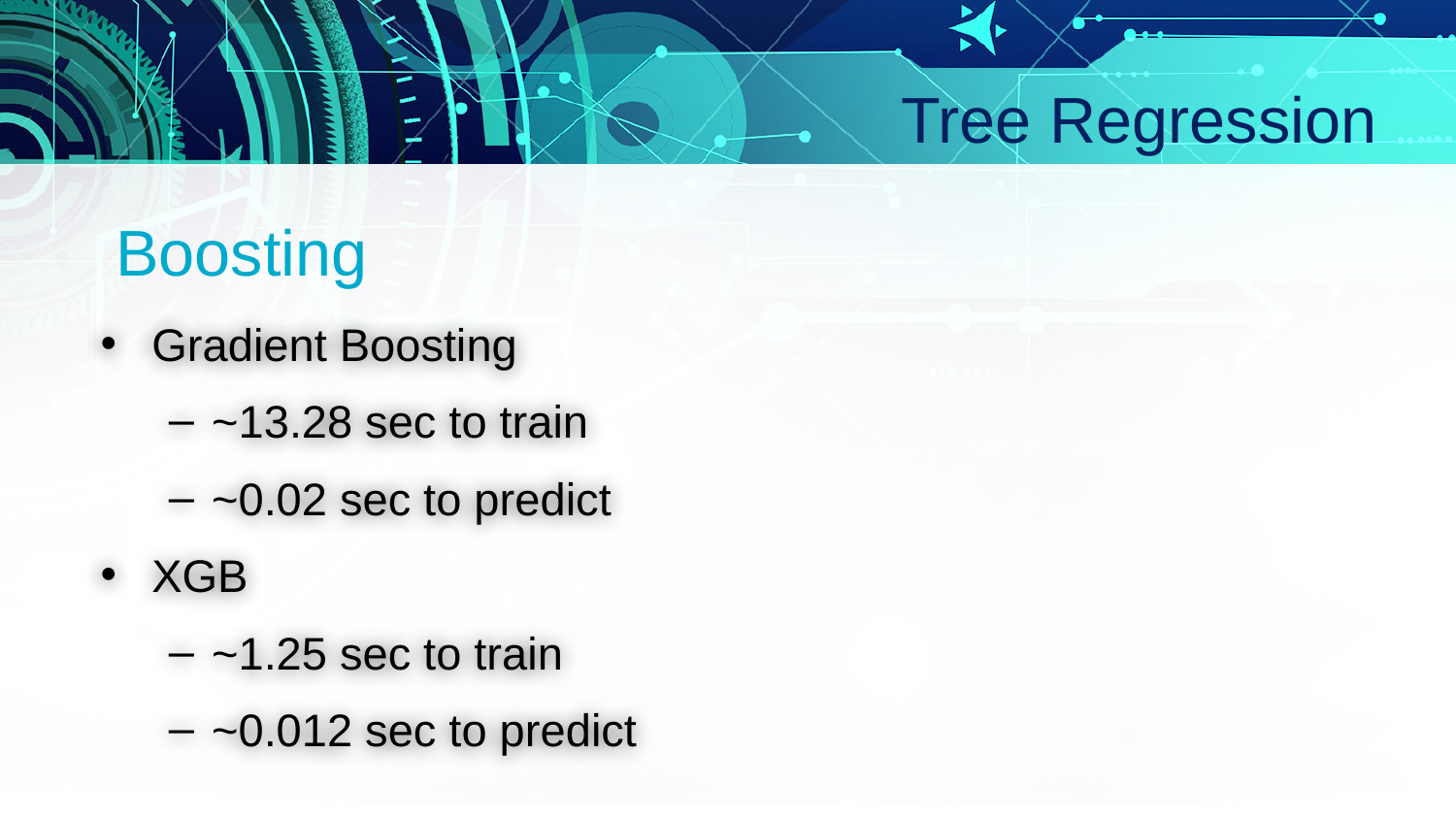

# Tree Regression
Boosting
Gradient Boosting
~13.28 sec to train
~0.02 sec to predict
XGB
~1.25 sec to train
~0.012 sec to predict